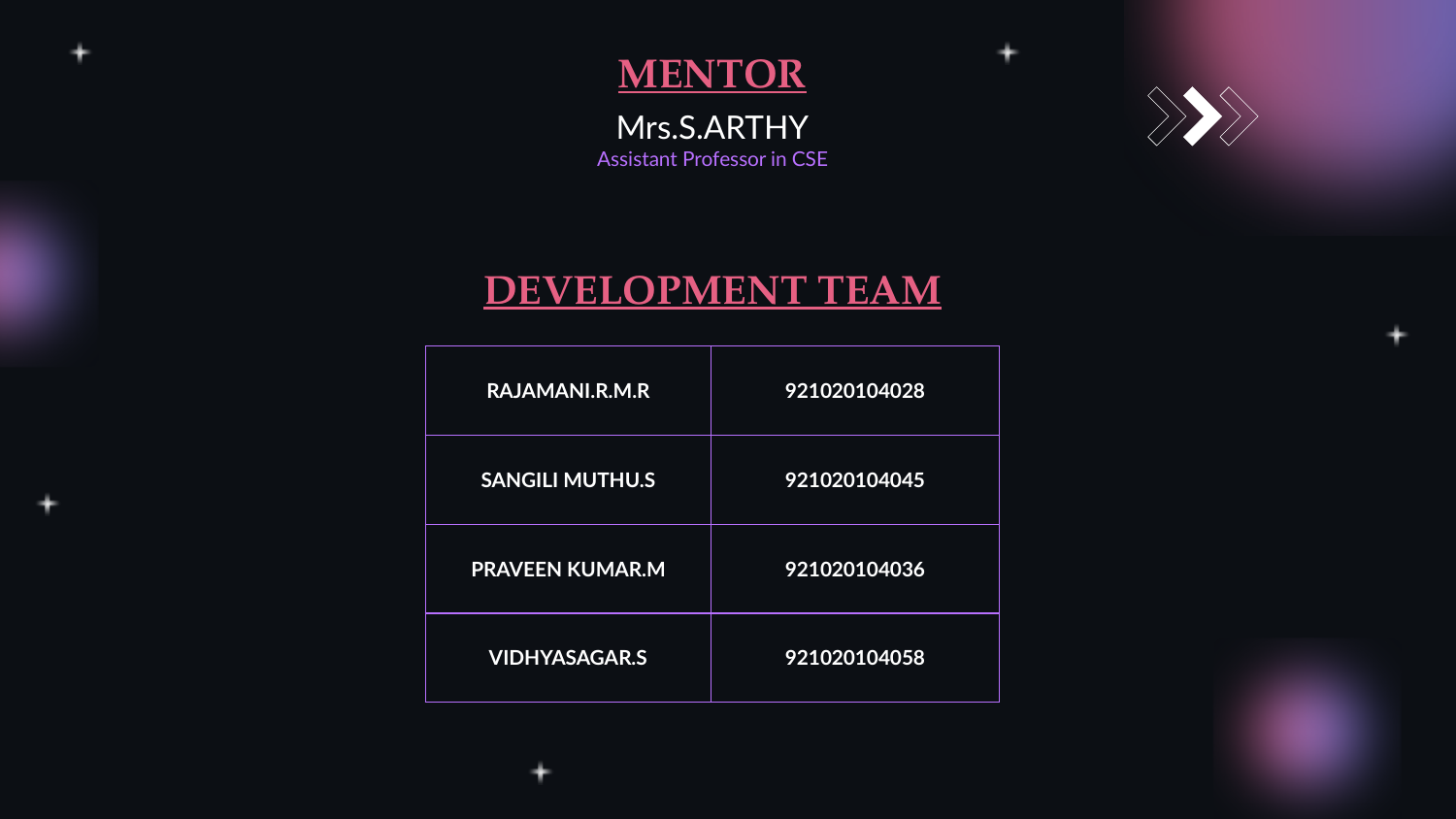

MENTOR
Mrs.S.ARTHY
Assistant Professor in CSE
# DEVELOPMENT TEAM
| RAJAMANI.R.M.R | 921020104028 |
| --- | --- |
| SANGILI MUTHU.S | 921020104045 |
| PRAVEEN KUMAR.M | 921020104036 |
| VIDHYASAGAR.S | 921020104058 |